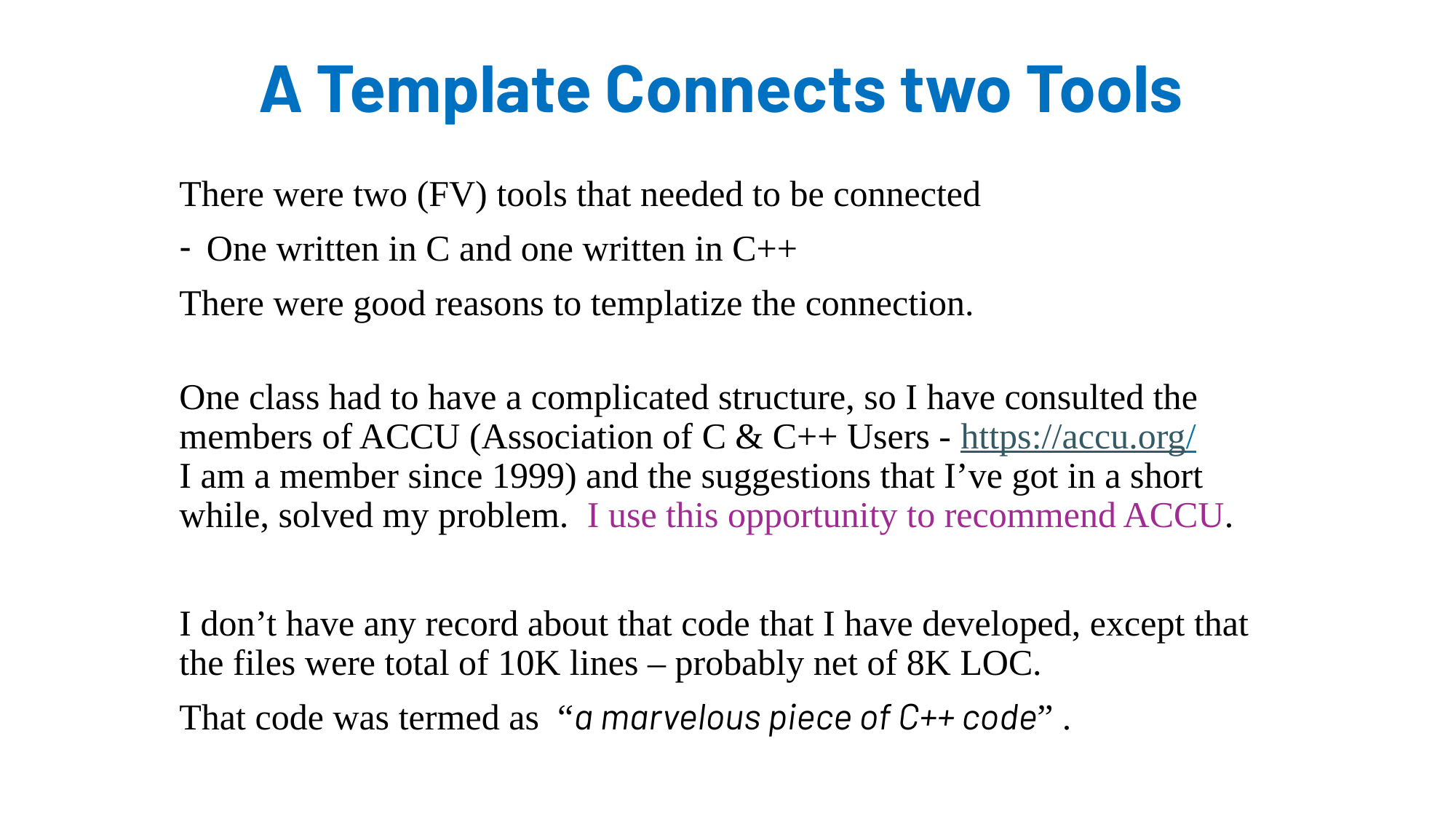

A Template Connects two Tools
There were two (FV) tools that needed to be connected
One written in C and one written in C++
There were good reasons to templatize the connection.
One class had to have a complicated structure, so I have consulted the members of ACCU (Association of C & C++ Users - https://accu.org/       I am a member since 1999) and the suggestions that I’ve got in a short while, solved my problem.  I use this opportunity to recommend ACCU.

I don’t have any record about that code that I have developed, except that the files were total of 10K lines – probably net of 8K LOC.
That code was termed as  “a marvelous piece of C++ code” .